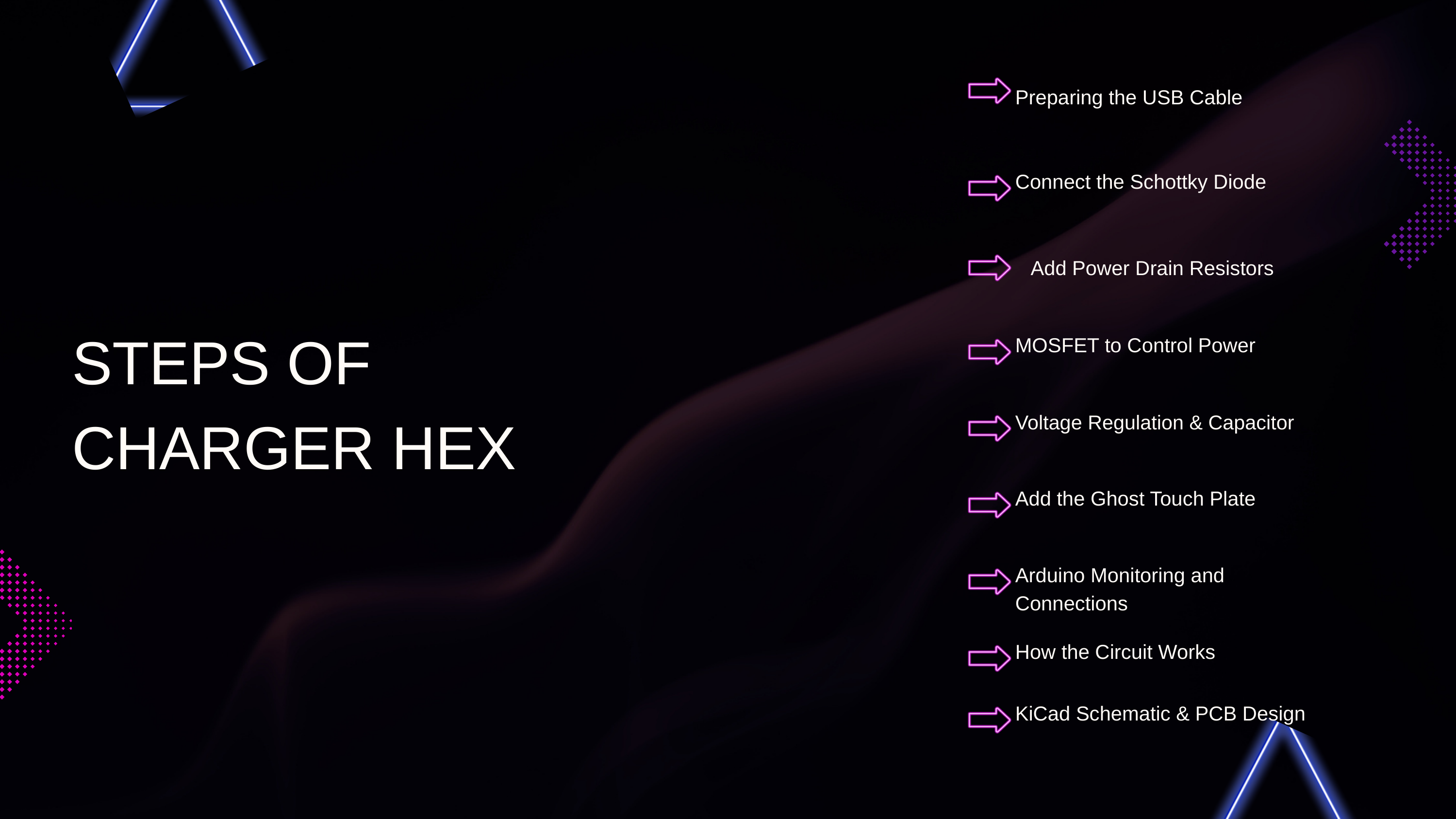

Preparing the USB Cable

Connect the Schottky Diode

 Add Power Drain Resistors

STEPS OF CHARGER HEX

MOSFET to Control Power

Voltage Regulation & Capacitor

Add the Ghost Touch Plate

Arduino Monitoring and Connections

How the Circuit Works

KiCad Schematic & PCB Design